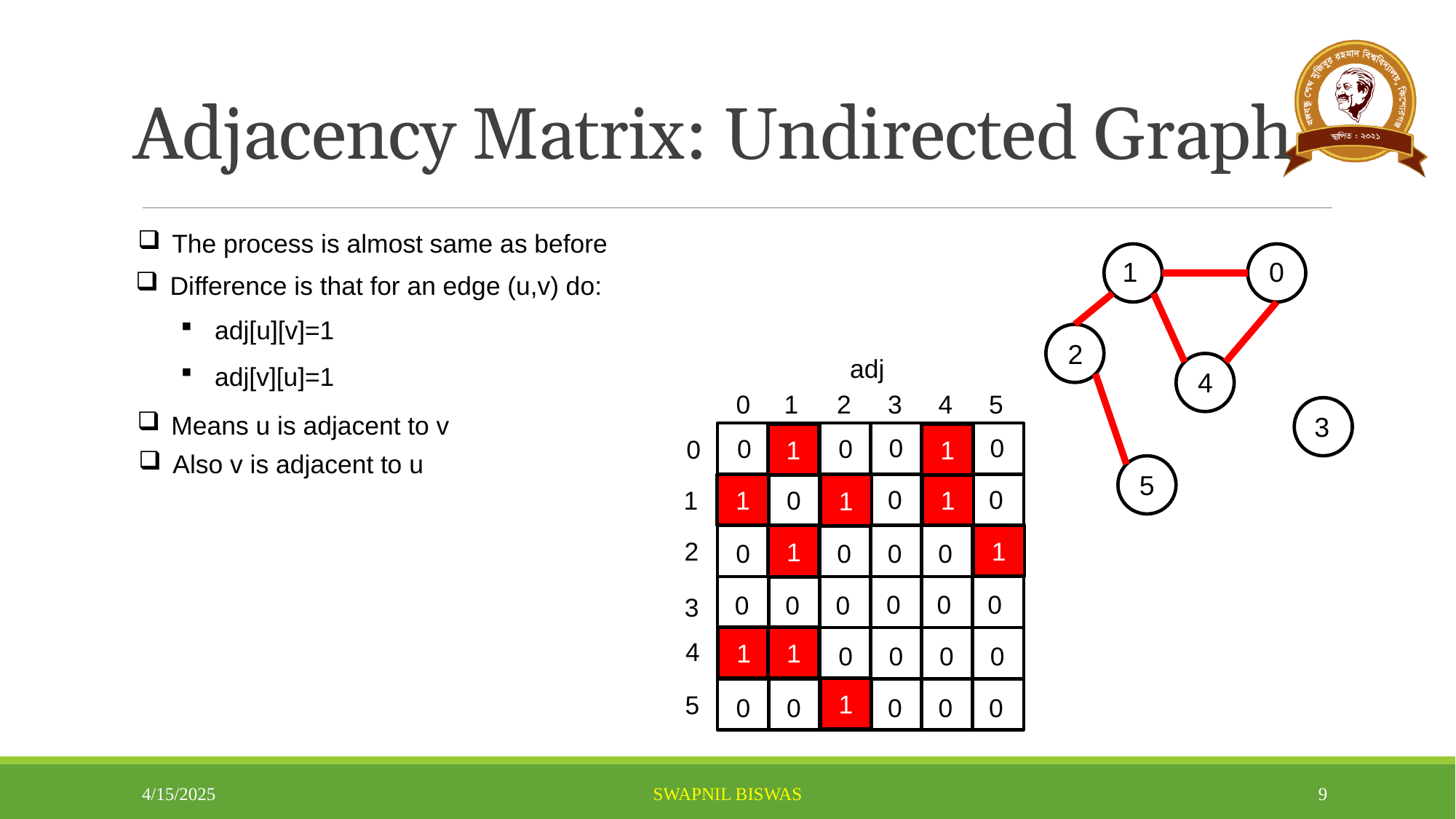

# Adjacency Matrix: Undirected Graph
The process is almost same as before

1
0
Difference is that for an edge (u,v) do:
adj[u][v]=1

2
adj

adj[v][u]=1
4
5
4
3
2
1
0

Means u is adjacent to v
3

1

1
0
0
0
0
0
0
0
0
0
0
0
0
0
0
0
0
0
0
0
0
0
0
0
0
0
0
0
0
0
0
0
0
0
0
0
0
0
Also v is adjacent to u

5

1

1

1
1

1

1
2

3

1

1

4

1

5
4/15/2025
SWAPNIL BISWAS
9